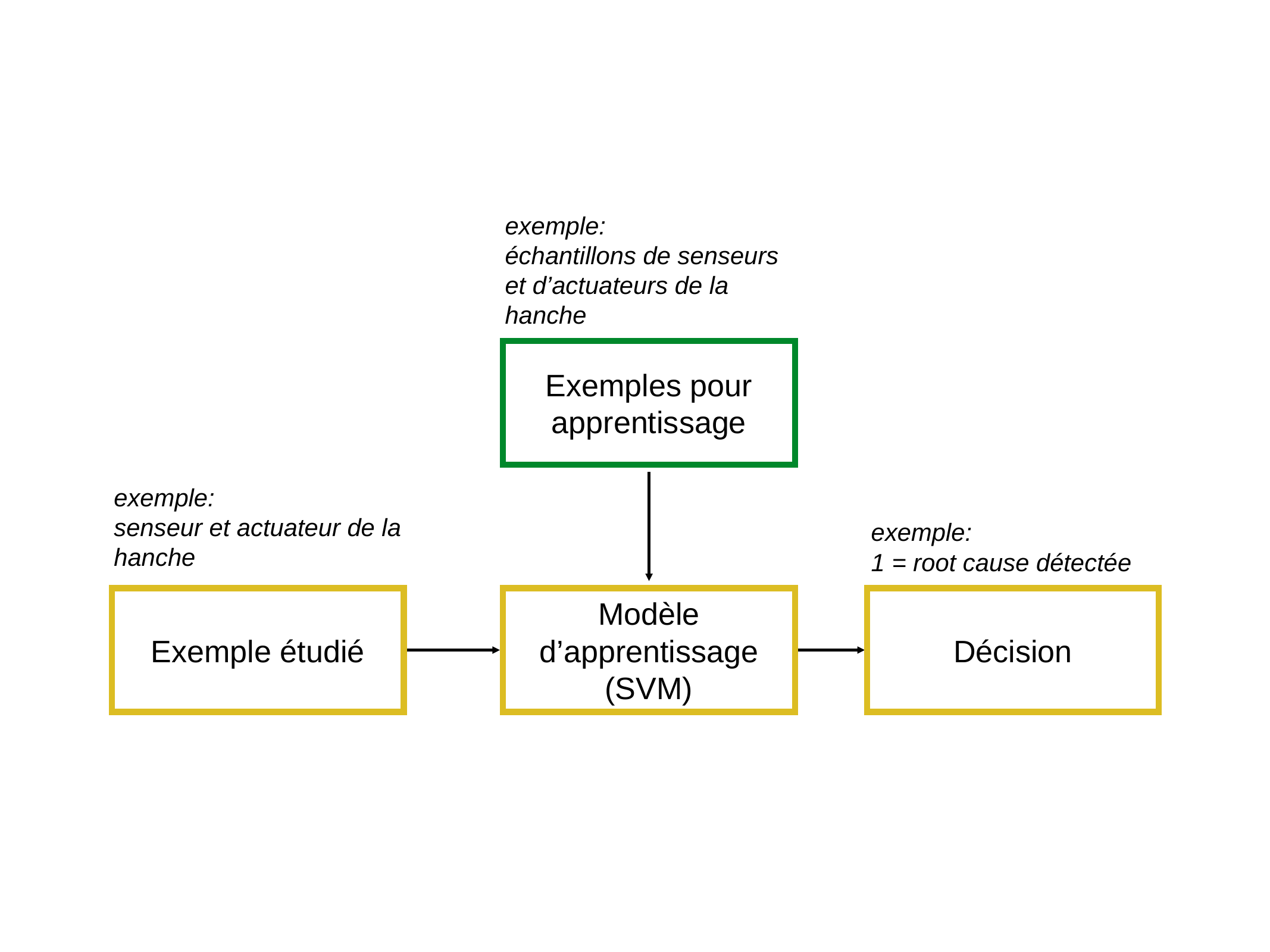

exemple:
échantillons de senseurs et d’actuateurs de la hanche
Exemples pour apprentissage

exemple:
senseur et actuateur de la hanche
exemple:
1 = root cause détectée
Exemple étudié
Modèle d’apprentissage (SVM)
Décision